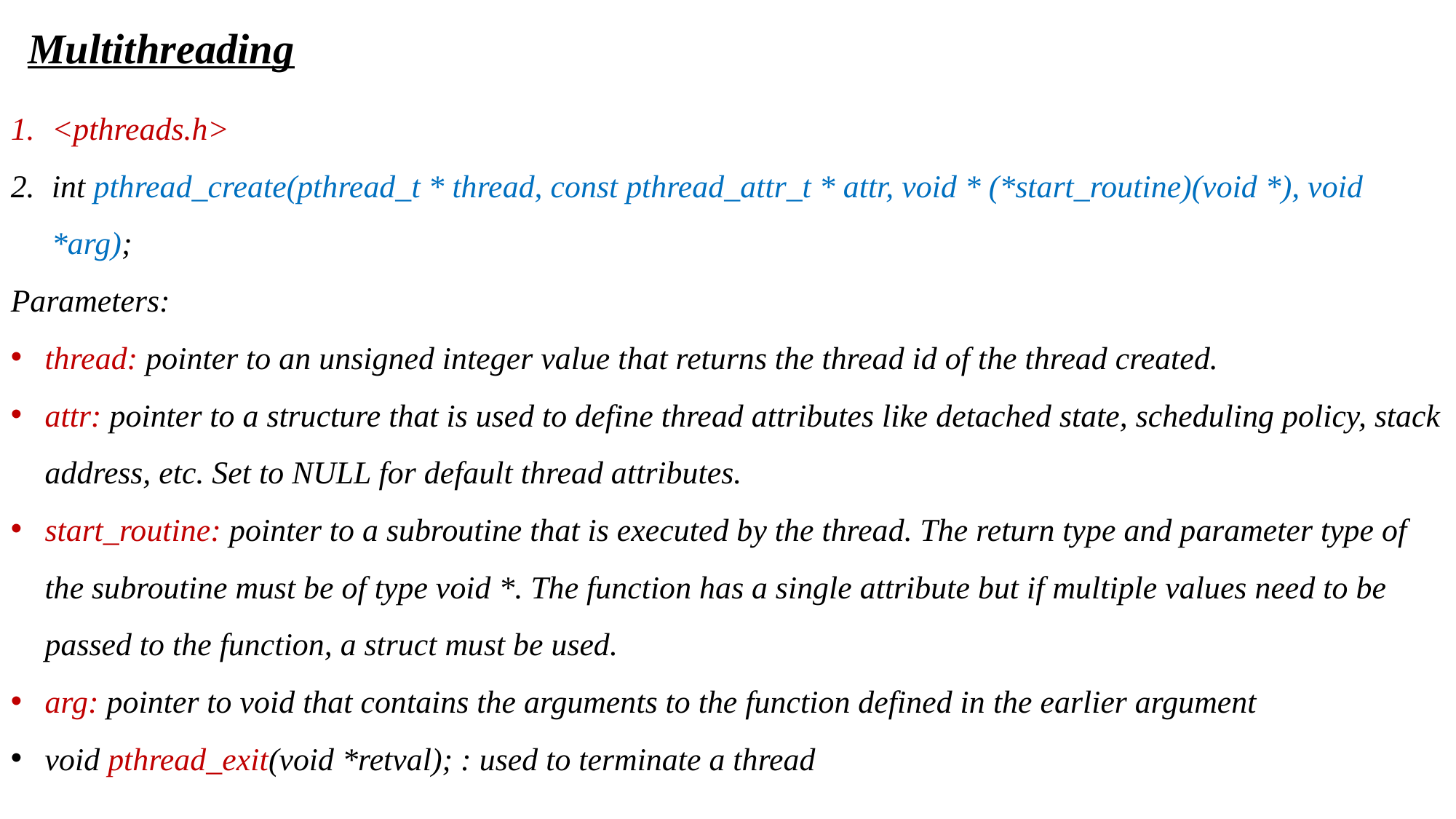

Multithreading
<pthreads.h>
int pthread_create(pthread_t * thread, const pthread_attr_t * attr, void * (*start_routine)(void *), void *arg);
Parameters:
thread: pointer to an unsigned integer value that returns the thread id of the thread created.
attr: pointer to a structure that is used to define thread attributes like detached state, scheduling policy, stack address, etc. Set to NULL for default thread attributes.
start_routine: pointer to a subroutine that is executed by the thread. The return type and parameter type of the subroutine must be of type void *. The function has a single attribute but if multiple values need to be passed to the function, a struct must be used.
arg: pointer to void that contains the arguments to the function defined in the earlier argument
void pthread_exit(void *retval); : used to terminate a thread